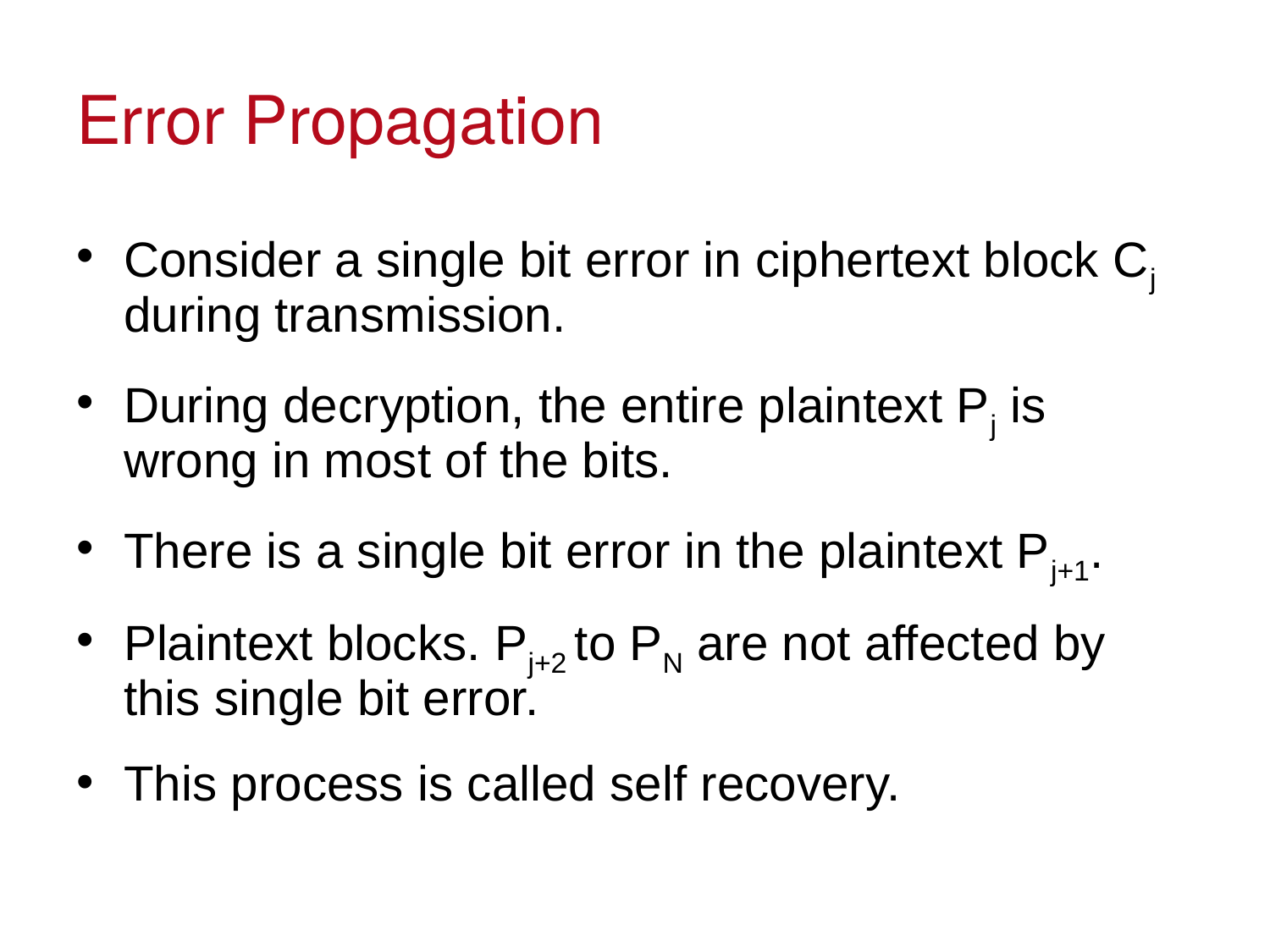

# Error Propagation
Consider a single bit error in ciphertext block Cj during transmission.
During decryption, the entire plaintext Pj is wrong in most of the bits.
There is a single bit error in the plaintext Pj+1.
Plaintext blocks. Pj+2 to PN are not affected by this single bit error.
This process is called self recovery.